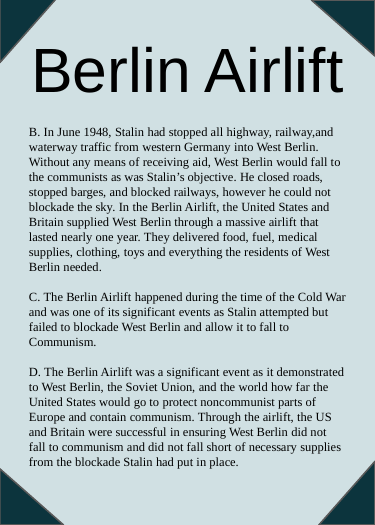

Berlin Airlift
B. In June 1948, Stalin had stopped all highway, railway,and waterway traffic from western Germany into West Berlin. Without any means of receiving aid, West Berlin would fall to the communists as was Stalin’s objective. He closed roads, stopped barges, and blocked railways, however he could not blockade the sky. In the Berlin Airlift, the United States and Britain supplied West Berlin through a massive airlift that lasted nearly one year. They delivered food, fuel, medical supplies, clothing, toys and everything the residents of West Berlin needed.

C. The Berlin Airlift happened during the time of the Cold War and was one of its significant events as Stalin attempted but failed to blockade West Berlin and allow it to fall to Communism.

D. The Berlin Airlift was a significant event as it demonstrated to West Berlin, the Soviet Union, and the world how far the United States would go to protect noncommunist parts of Europe and contain communism. Through the airlift, the US and Britain were successful in ensuring West Berlin did not fall to communism and did not fall short of necessary supplies from the blockade Stalin had put in place.